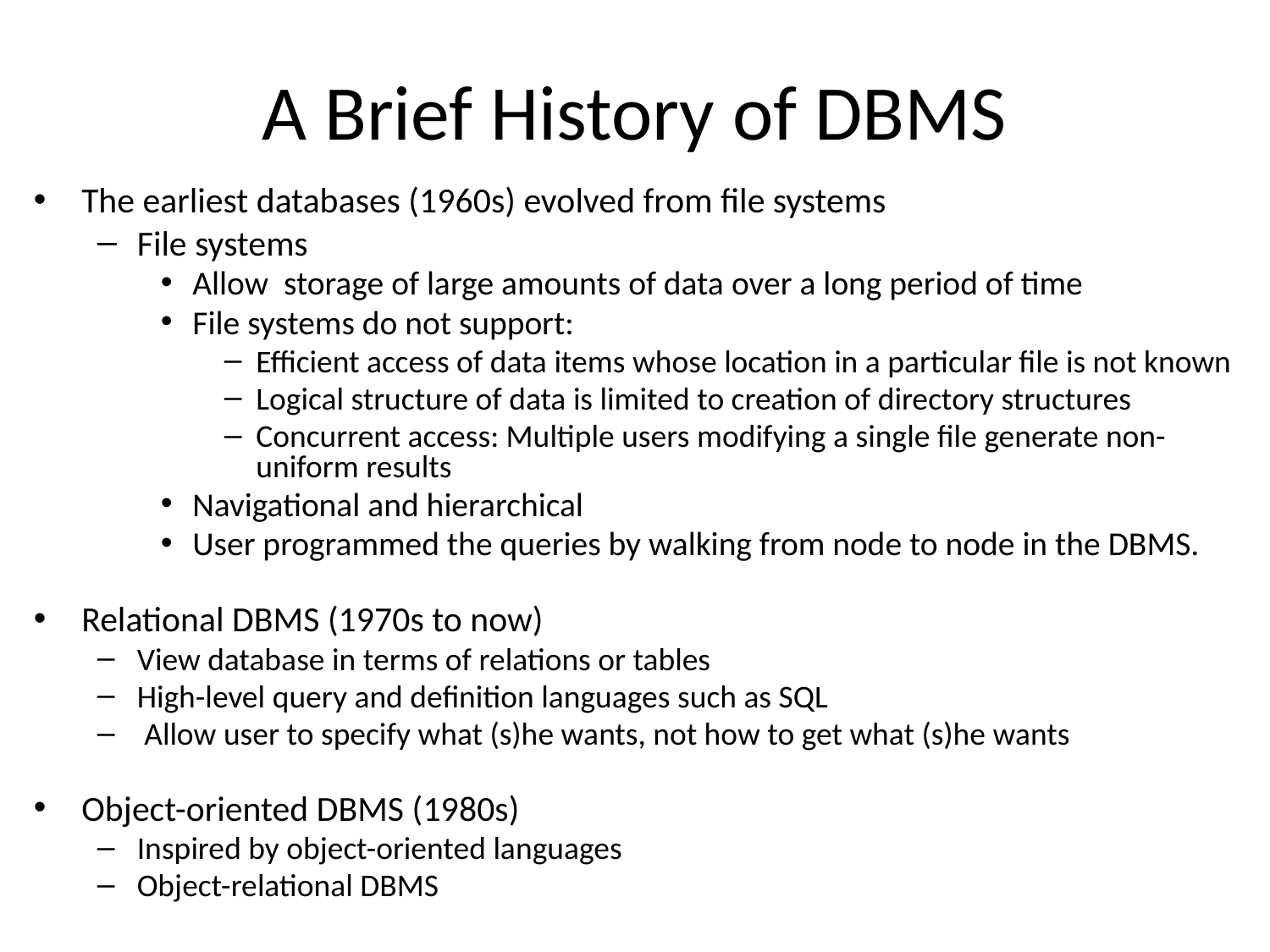

A Brief History of DBMS
The earliest databases (1960s) evolved from file systems
File systems
Allow  storage of large amounts of data over a long period of time
File systems do not support:
Efficient access of data items whose location in a particular file is not known
Logical structure of data is limited to creation of directory structures
Concurrent access: Multiple users modifying a single file generate non-uniform results
Navigational and hierarchical
User programmed the queries by walking from node to node in the DBMS.

Relational DBMS (1970s to now)
View database in terms of relations or tables
High-level query and definition languages such as SQL
 Allow user to specify what (s)he wants, not how to get what (s)he wants

Object-oriented DBMS (1980s)
Inspired by object-oriented languages
Object-relational DBMS